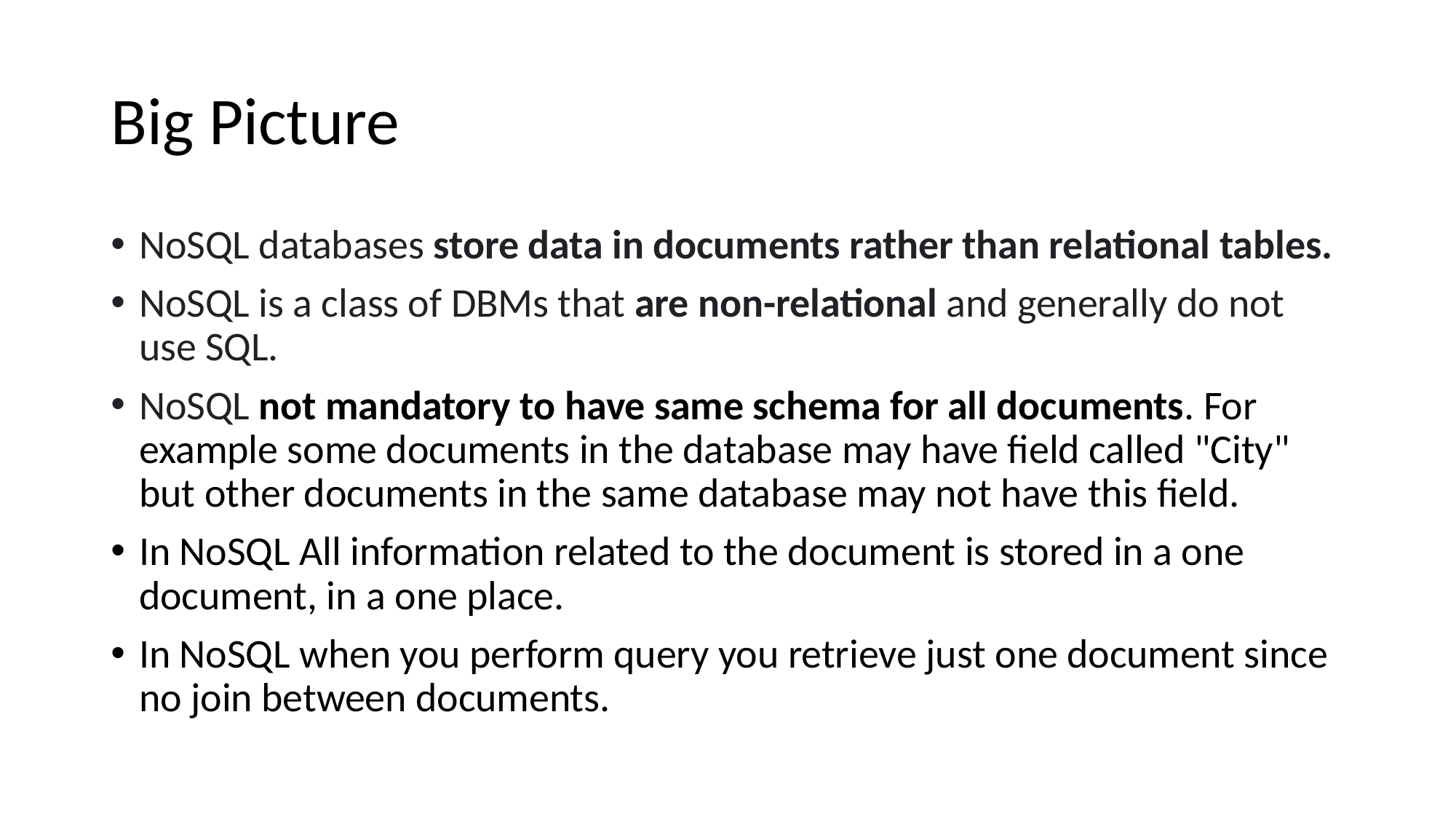

# Big Picture
NoSQL databases store data in documents rather than relational tables.
NoSQL is a class of DBMs that are non-relational and generally do not use SQL.
NoSQL not mandatory to have same schema for all documents. For example some documents in the database may have field called "City" but other documents in the same database may not have this field.
In NoSQL All information related to the document is stored in a one document, in a one place.
In NoSQL when you perform query you retrieve just one document since no join between documents.